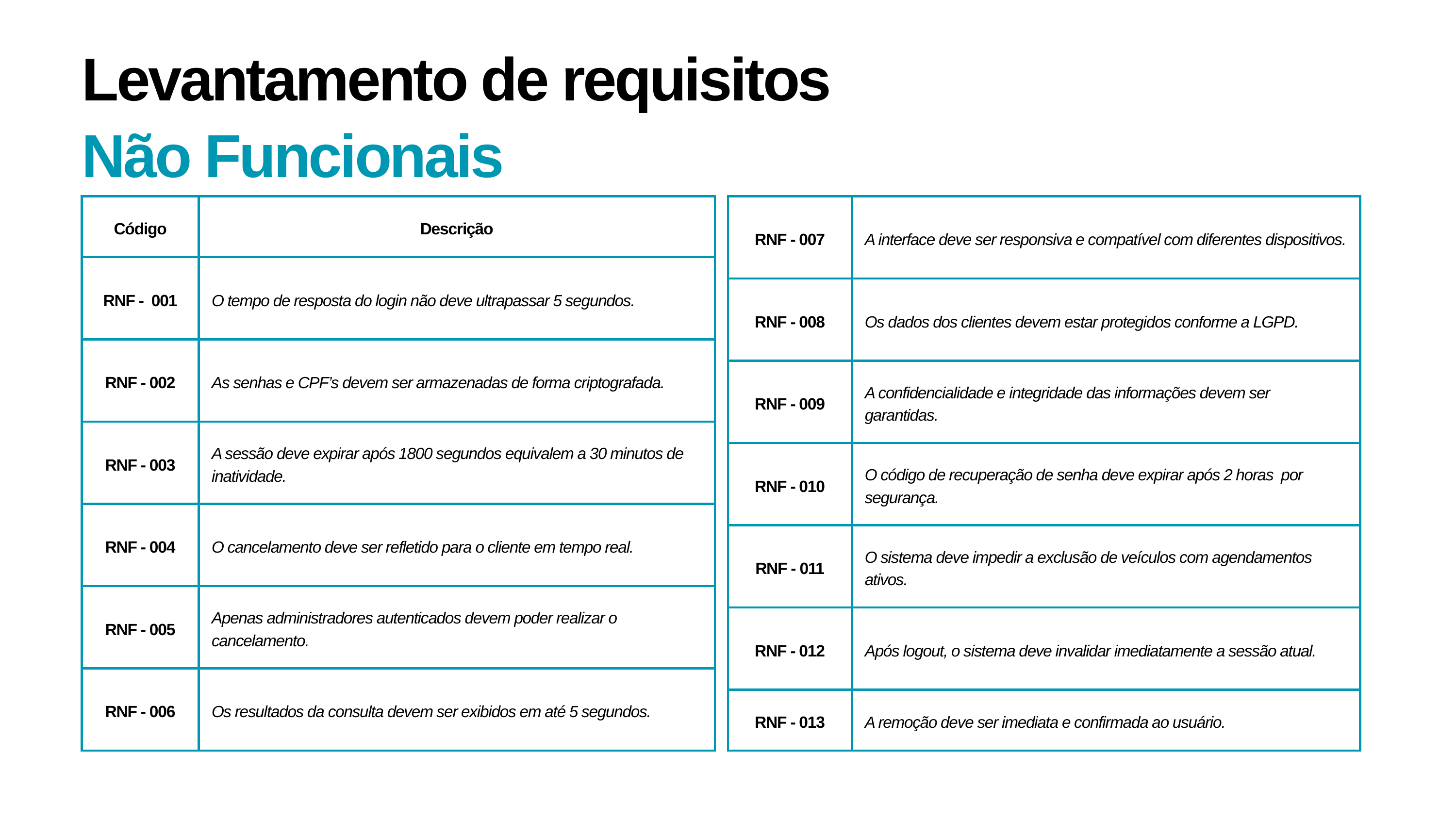

Levantamento de requisitos Não Funcionais
| Código | Descrição |
| --- | --- |
| RNF -  001 | O tempo de resposta do login não deve ultrapassar 5 segundos. |
| RNF - 002 | As senhas e CPF’s devem ser armazenadas de forma criptografada. |
| RNF - 003 | A sessão deve expirar após 1800 segundos equivalem a 30 minutos de inatividade. |
| RNF - 004 | O cancelamento deve ser refletido para o cliente em tempo real. |
| RNF - 005 | Apenas administradores autenticados devem poder realizar o cancelamento. |
| RNF - 006 | Os resultados da consulta devem ser exibidos em até 5 segundos. |
| RNF - 007 | A interface deve ser responsiva e compatível com diferentes dispositivos. |
| --- | --- |
| RNF - 008 | Os dados dos clientes devem estar protegidos conforme a LGPD. |
| RNF - 009 | A confidencialidade e integridade das informações devem ser garantidas. |
| RNF - 010 | O código de recuperação de senha deve expirar após 2 horas  por segurança. |
| RNF - 011 | O sistema deve impedir a exclusão de veículos com agendamentos ativos. |
| RNF - 012 | Após logout, o sistema deve invalidar imediatamente a sessão atual. |
| RNF - 013 | A remoção deve ser imediata e confirmada ao usuário. |